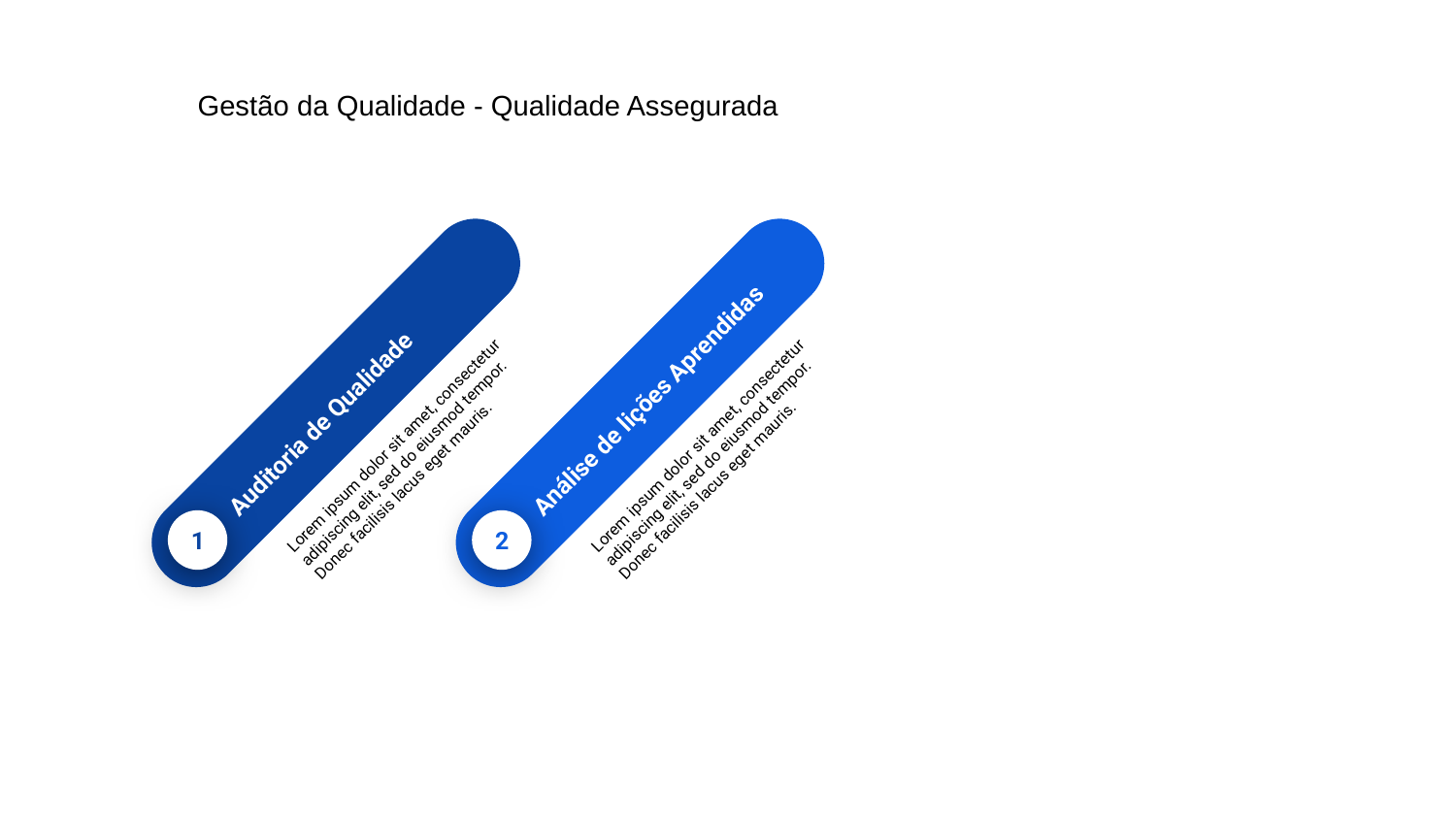

Gestão da Qualidade - Qualidade Assegurada

Auditoria de Qualidade
Lorem ipsum dolor sit amet, consectetur adipiscing elit, sed do eiusmod tempor. Donec facilisis lacus eget mauris.
1

Análise de lições Aprendidas
Lorem ipsum dolor sit amet, consectetur adipiscing elit, sed do eiusmod tempor. Donec facilisis lacus eget mauris.
2